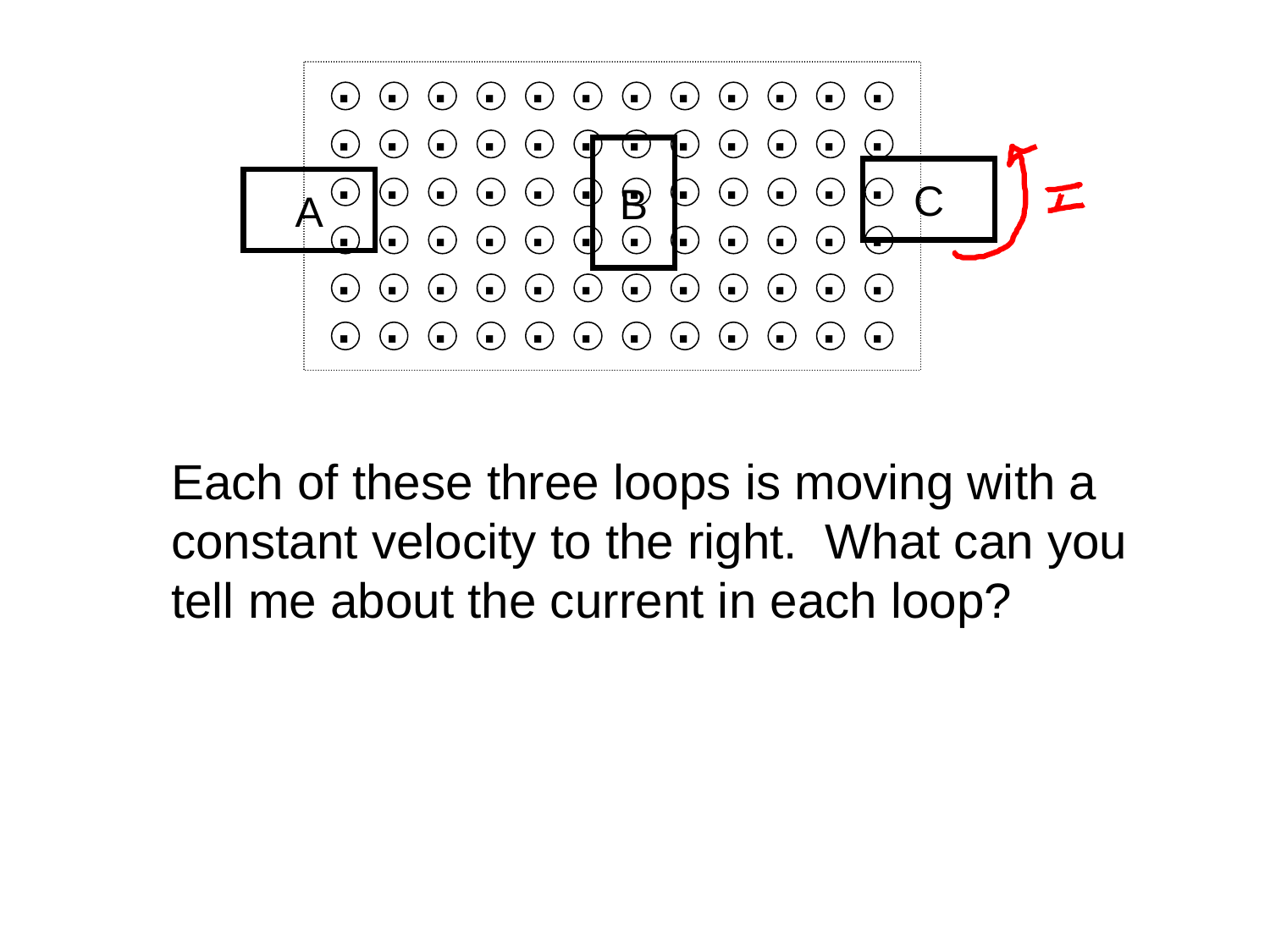

·
·
·
·
·
·
·
·
·
·
·
·
·
·
·
·
·
·
·
·
·
·
·
·

C
B
A
·
·
·
·
·
·
·
·
·
·
·
·
·
·
·
·
·
·
·
·
·
·
·
·
·
·
·
·
·
·
·
·
·
·
·
·
·
·
·
·
·
·
·
·
·
·
·
·
Each of these three loops is moving with a constant velocity to the right.  What can you tell me about the current in each loop?